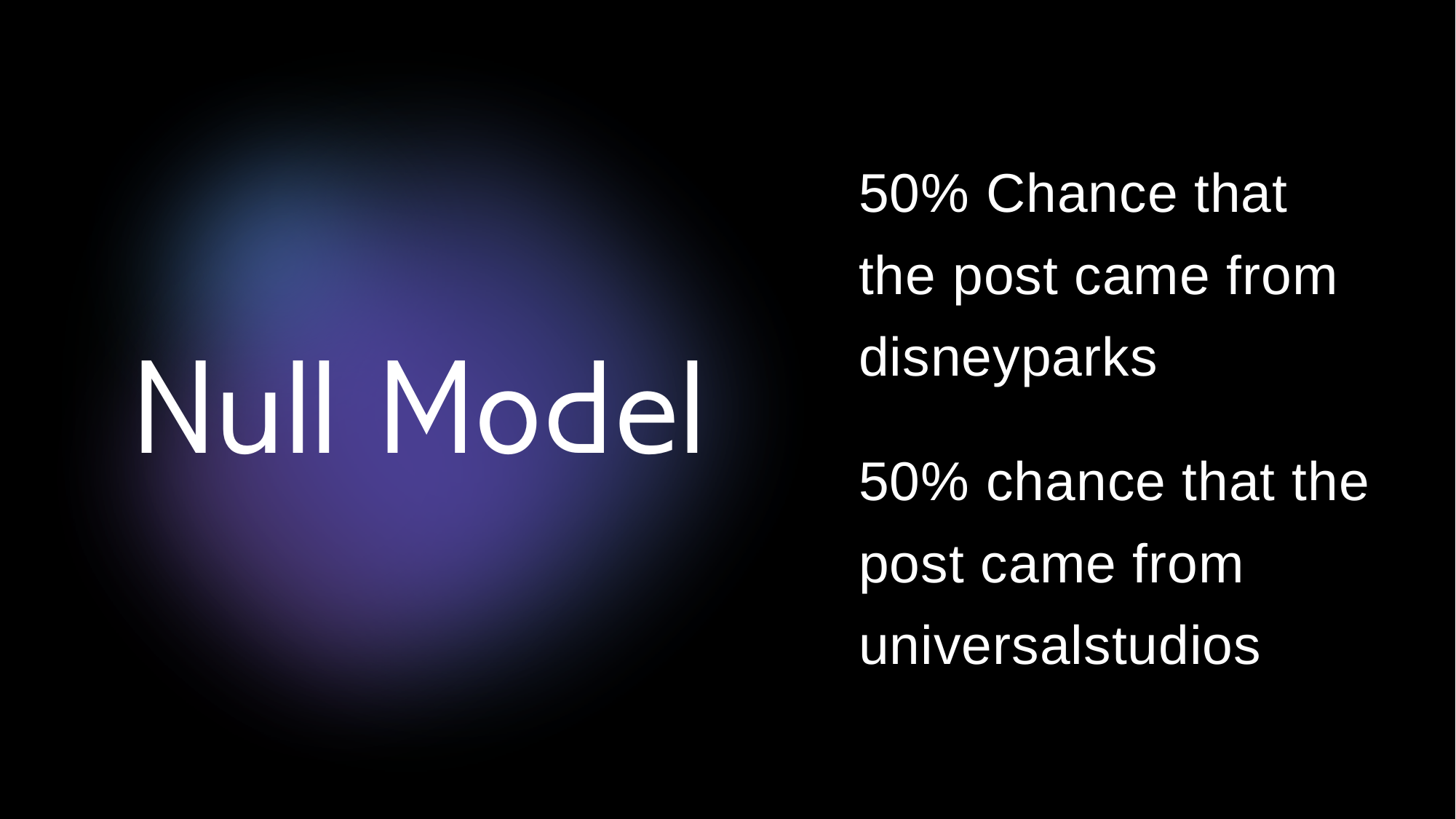

50% Chance that  the post came from disneyparks
50% chance that the post came from universalstudios
# Null Model